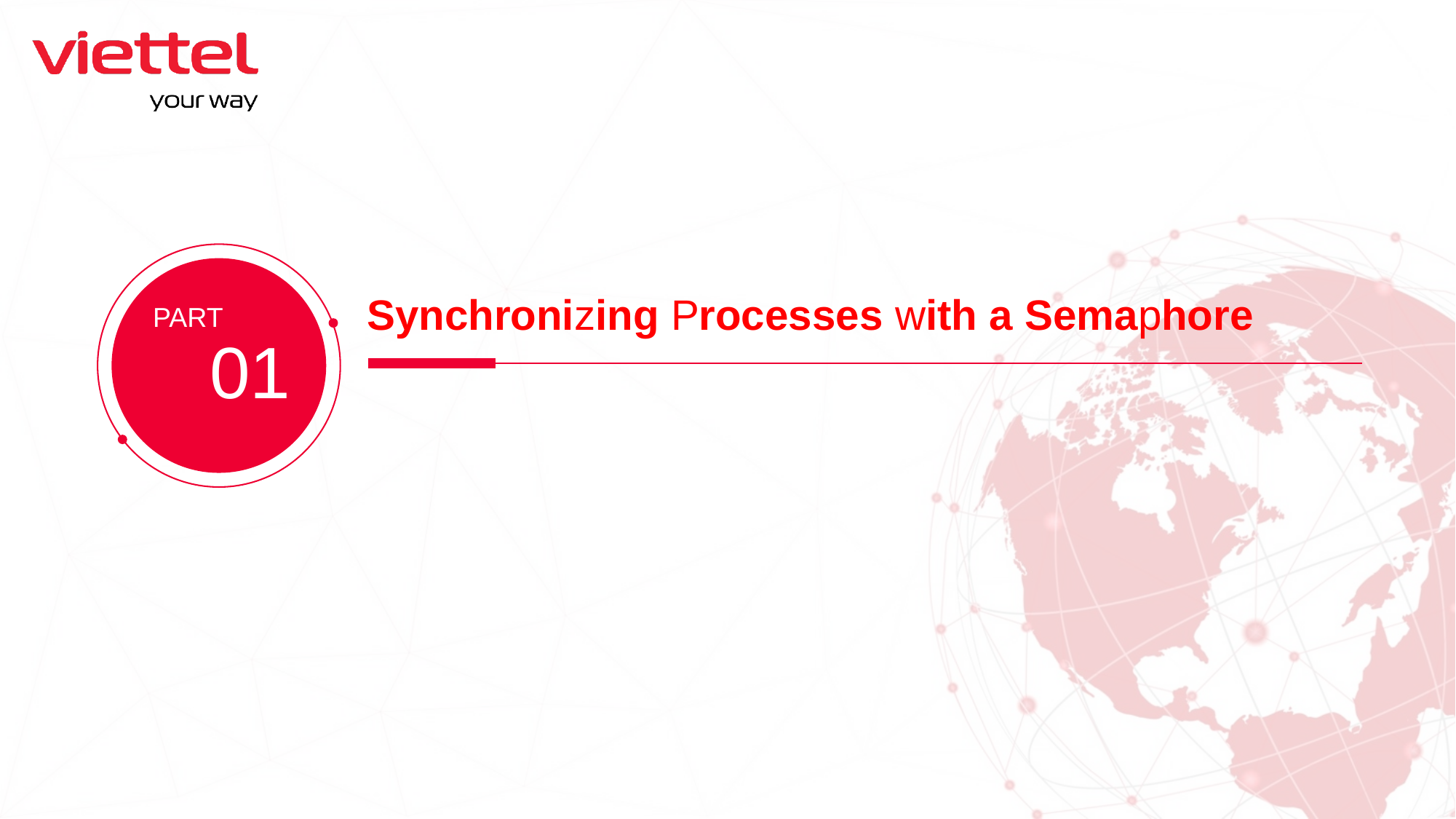

Synchronizing Processes with a Semaphore
01
3